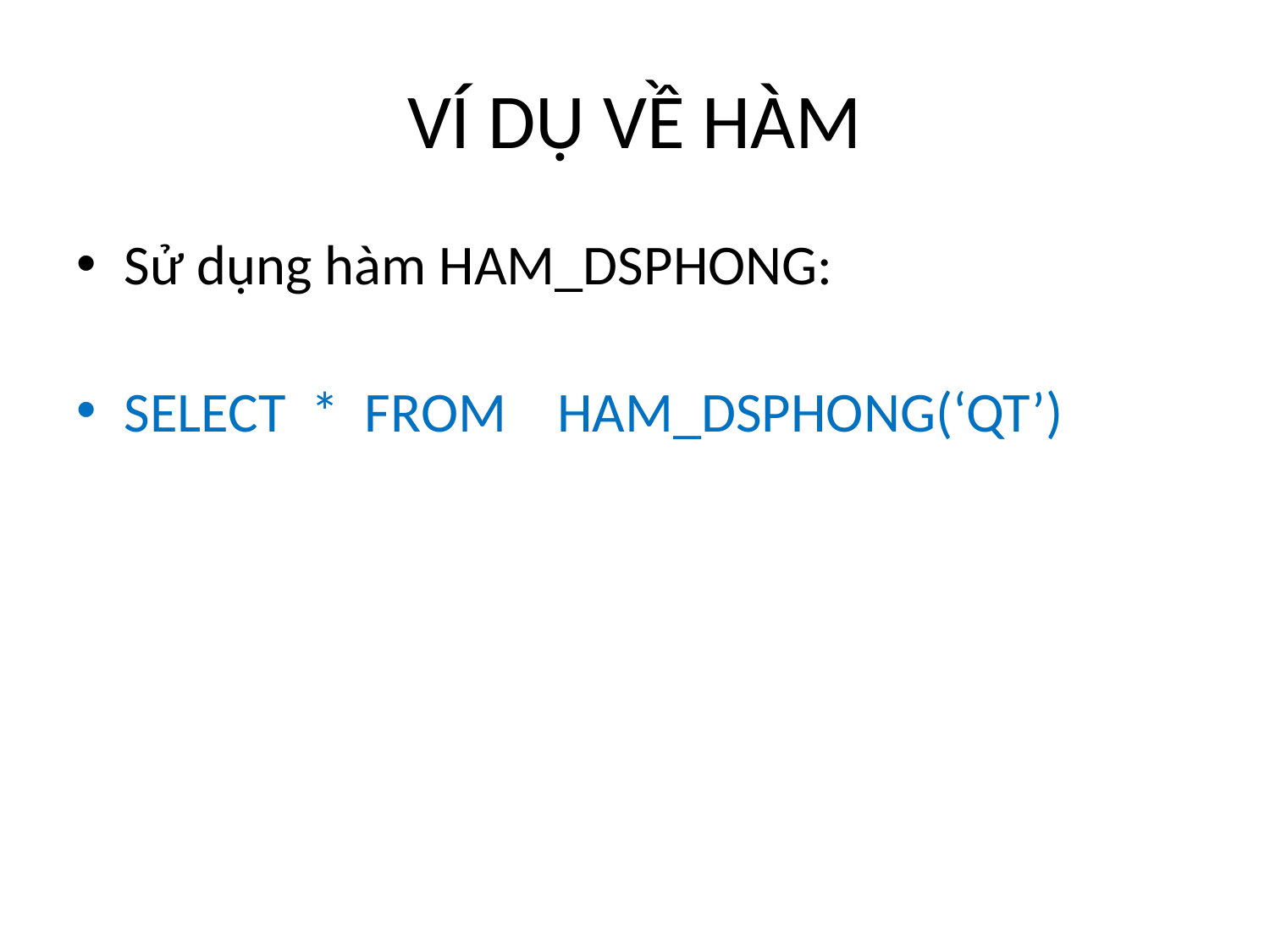

# VÍ DỤ VỀ HÀM
Sử dụng hàm HAM_DSPHONG:
SELECT  *  FROM    HAM_DSPHONG(‘QT’)